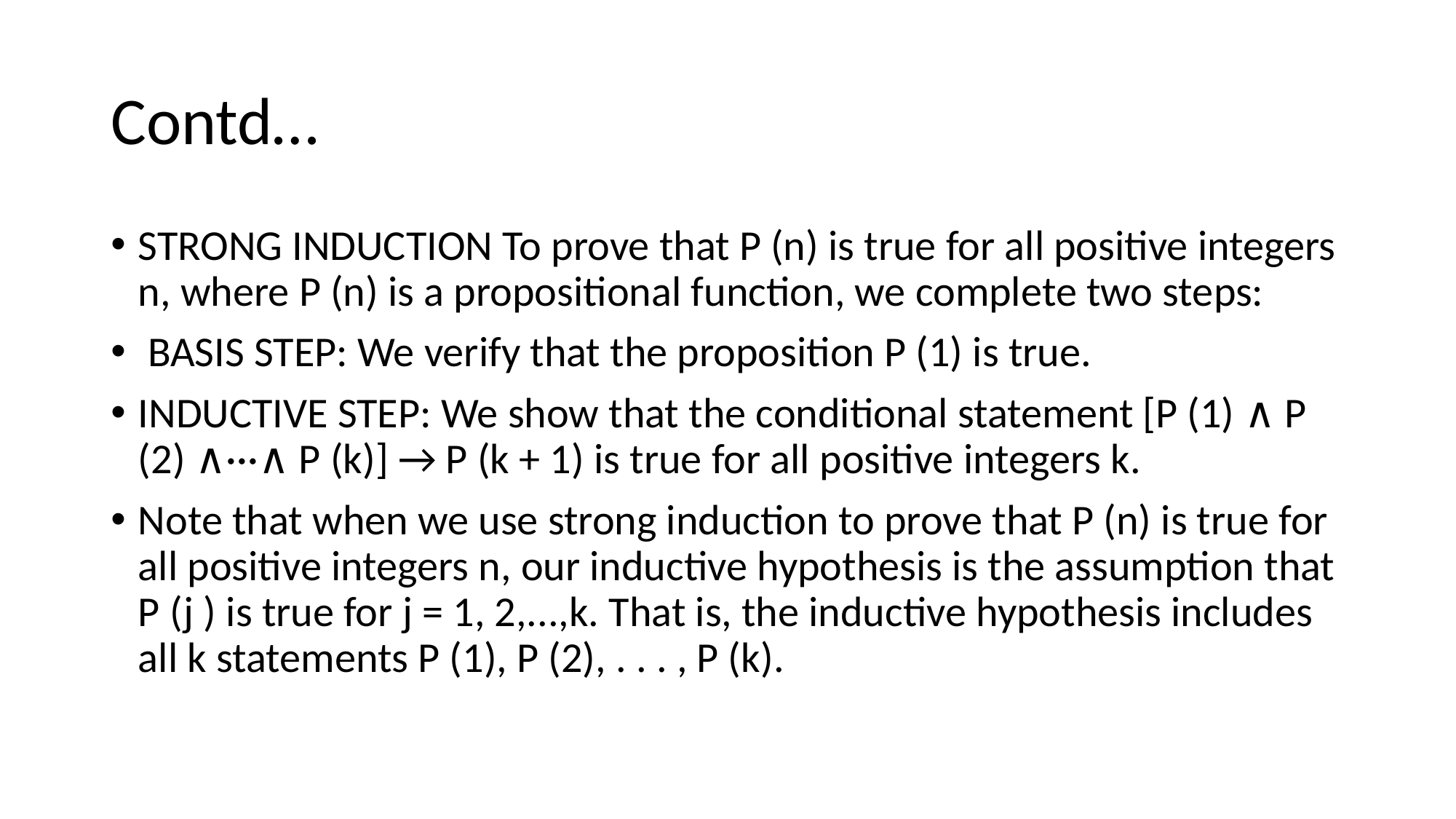

# Contd…
STRONG INDUCTION To prove that P (n) is true for all positive integers n, where P (n) is a propositional function, we complete two steps:
 BASIS STEP: We verify that the proposition P (1) is true.
INDUCTIVE STEP: We show that the conditional statement [P (1) ∧ P (2) ∧···∧ P (k)] → P (k + 1) is true for all positive integers k.
Note that when we use strong induction to prove that P (n) is true for all positive integers n, our inductive hypothesis is the assumption that P (j ) is true for j = 1, 2,...,k. That is, the inductive hypothesis includes all k statements P (1), P (2), . . . , P (k).